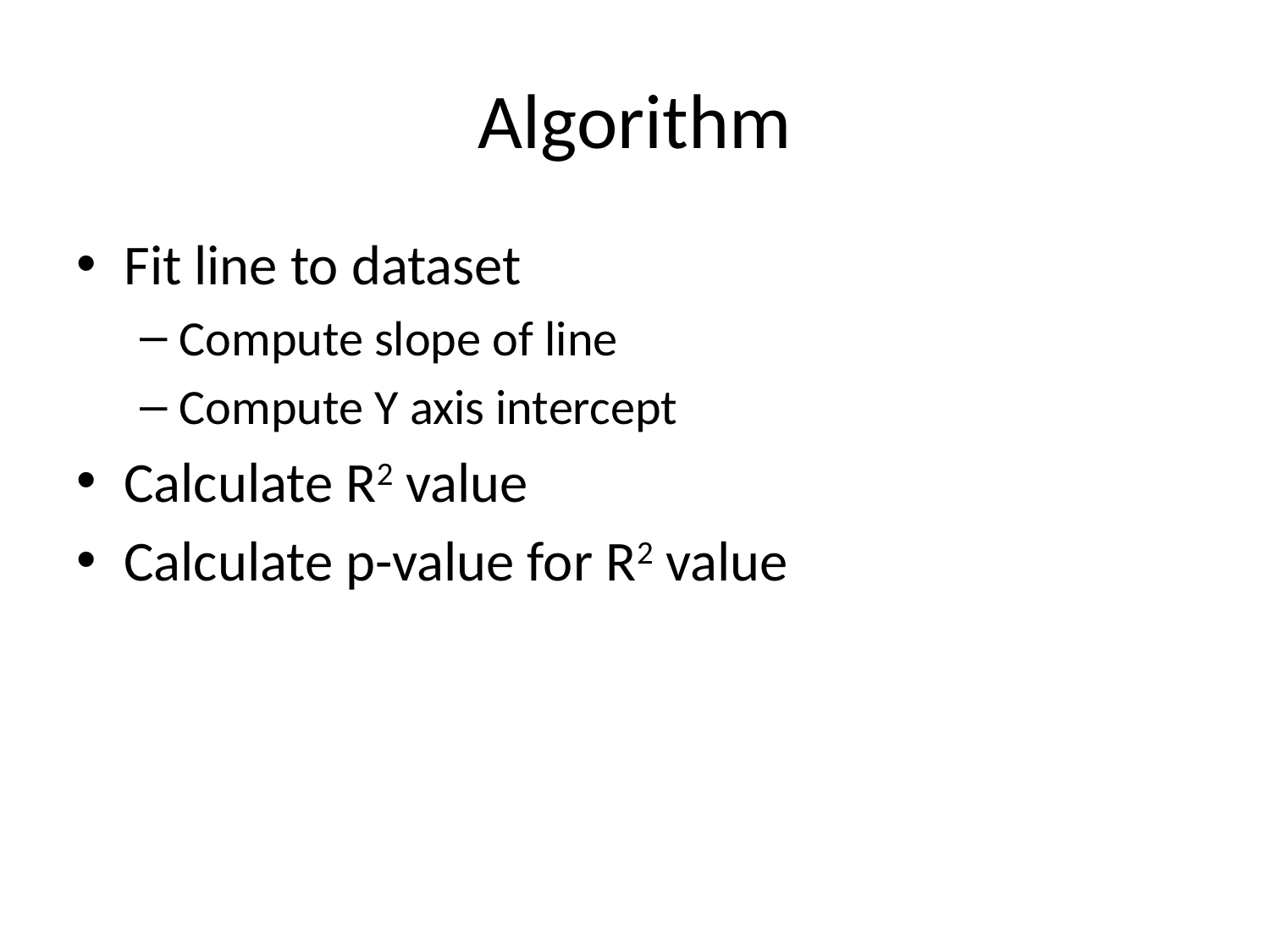

# Algorithm
Fit line to dataset
Compute slope of line
Compute Y axis intercept
Calculate R2 value
Calculate p-value for R2 value